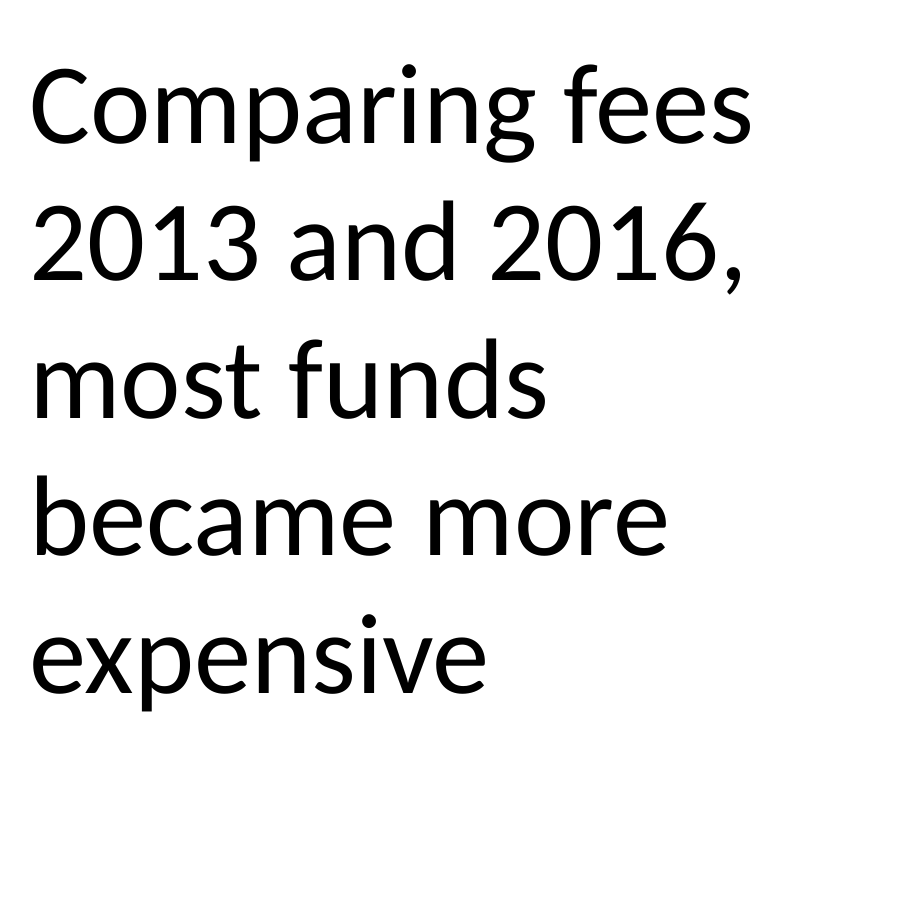

Comparing fees 2013 and 2016, most funds became more expensive